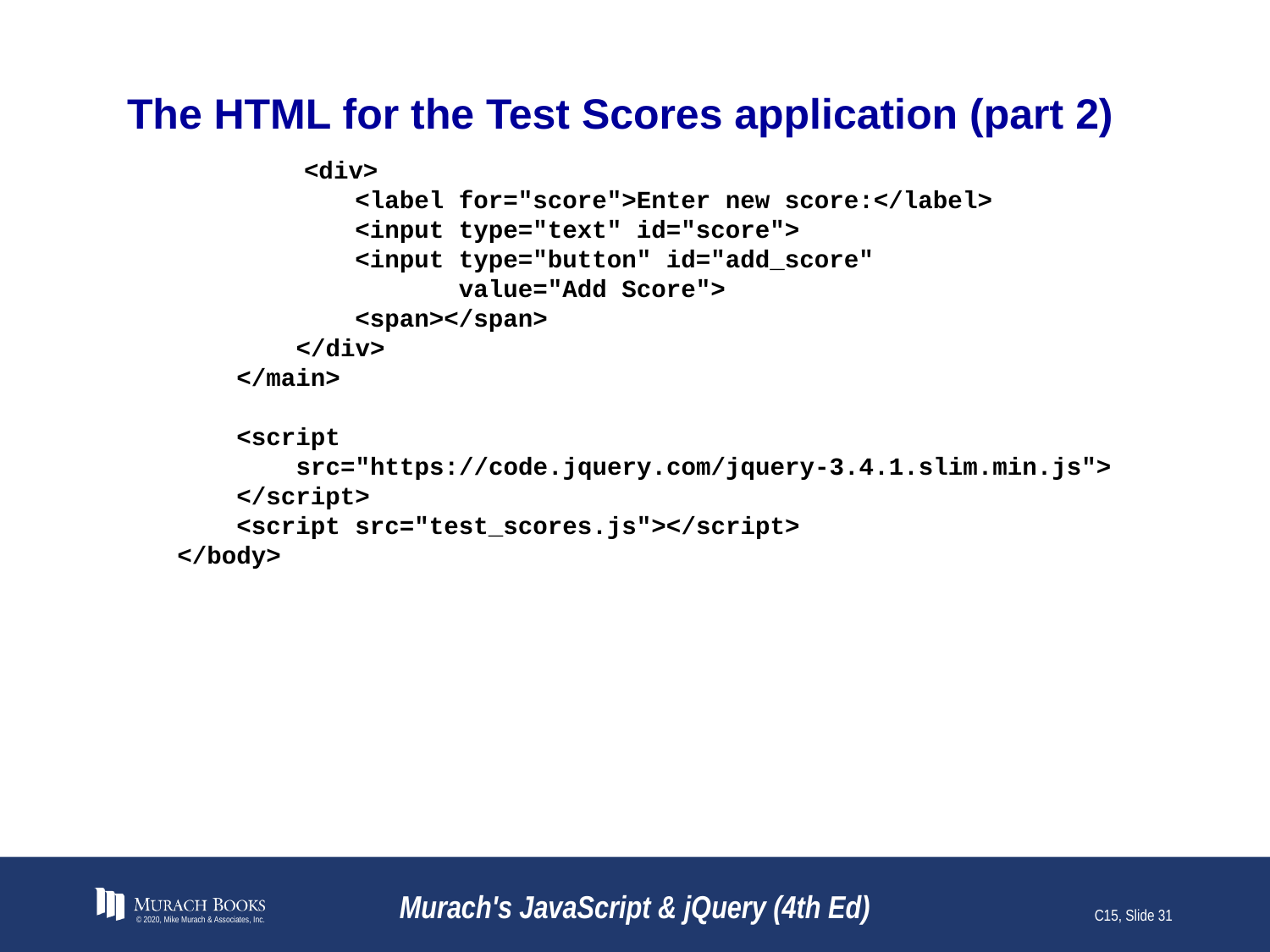

# The HTML for the Test Scores application (part 2)
 	<div>
            <label for="score">Enter new score:</label>
            <input type="text" id="score">
            <input type="button" id="add_score"
                   value="Add Score">
            <span></span>
        </div>
    </main>

    <script
        src="https://code.jquery.com/jquery-3.4.1.slim.min.js">
    </script>
    <script src="test_scores.js"></script>
</body>
© 2020, Mike Murach & Associates, Inc.
Murach's JavaScript & jQuery (4th Ed)

C15, Slide 31